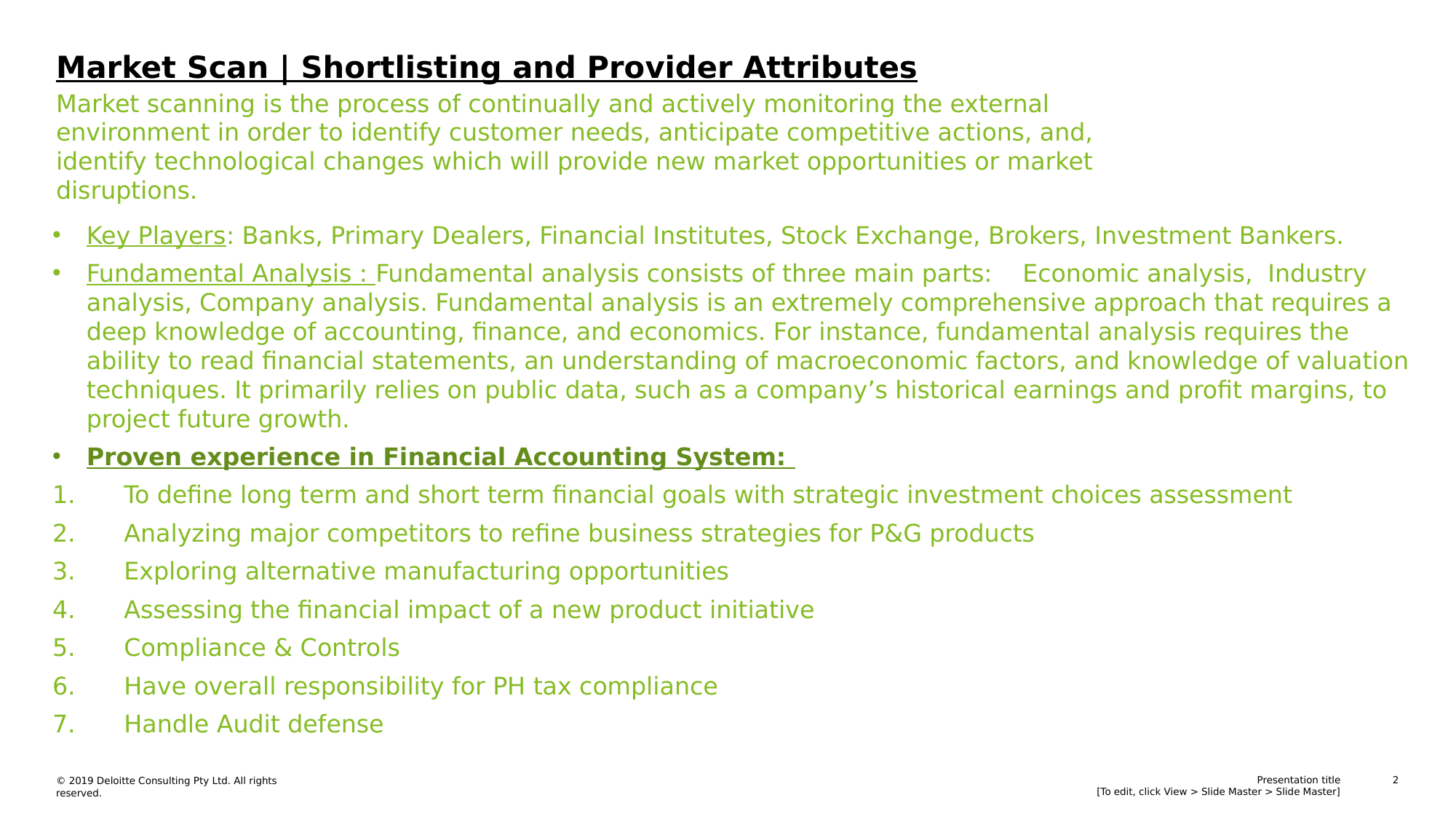

# Market Scan | Shortlisting and Provider Attributes
Market scanning is the process of continually and actively monitoring the external environment in order to identify customer needs, anticipate competitive actions, and, identify technological changes which will provide new market opportunities or market disruptions.

Key Players: Banks, Primary Dealers, Financial Institutes, Stock Exchange, Brokers, Investment Bankers.
Fundamental Analysis : Fundamental analysis consists of three main parts:    Economic analysis,  Industry analysis, Company analysis. Fundamental analysis is an extremely comprehensive approach that requires a deep knowledge of accounting, finance, and economics. For instance, fundamental analysis requires the ability to read financial statements, an understanding of macroeconomic factors, and knowledge of valuation techniques. It primarily relies on public data, such as a company’s historical earnings and profit margins, to project future growth.
Proven experience in Financial Accounting System:
    To define long term and short term financial goals with strategic investment choices assessment
    Analyzing major competitors to refine business strategies for P&G products
    Exploring alternative manufacturing opportunities
    Assessing the financial impact of a new product initiative
    Compliance & Controls
    Have overall responsibility for PH tax compliance
    Handle Audit defense